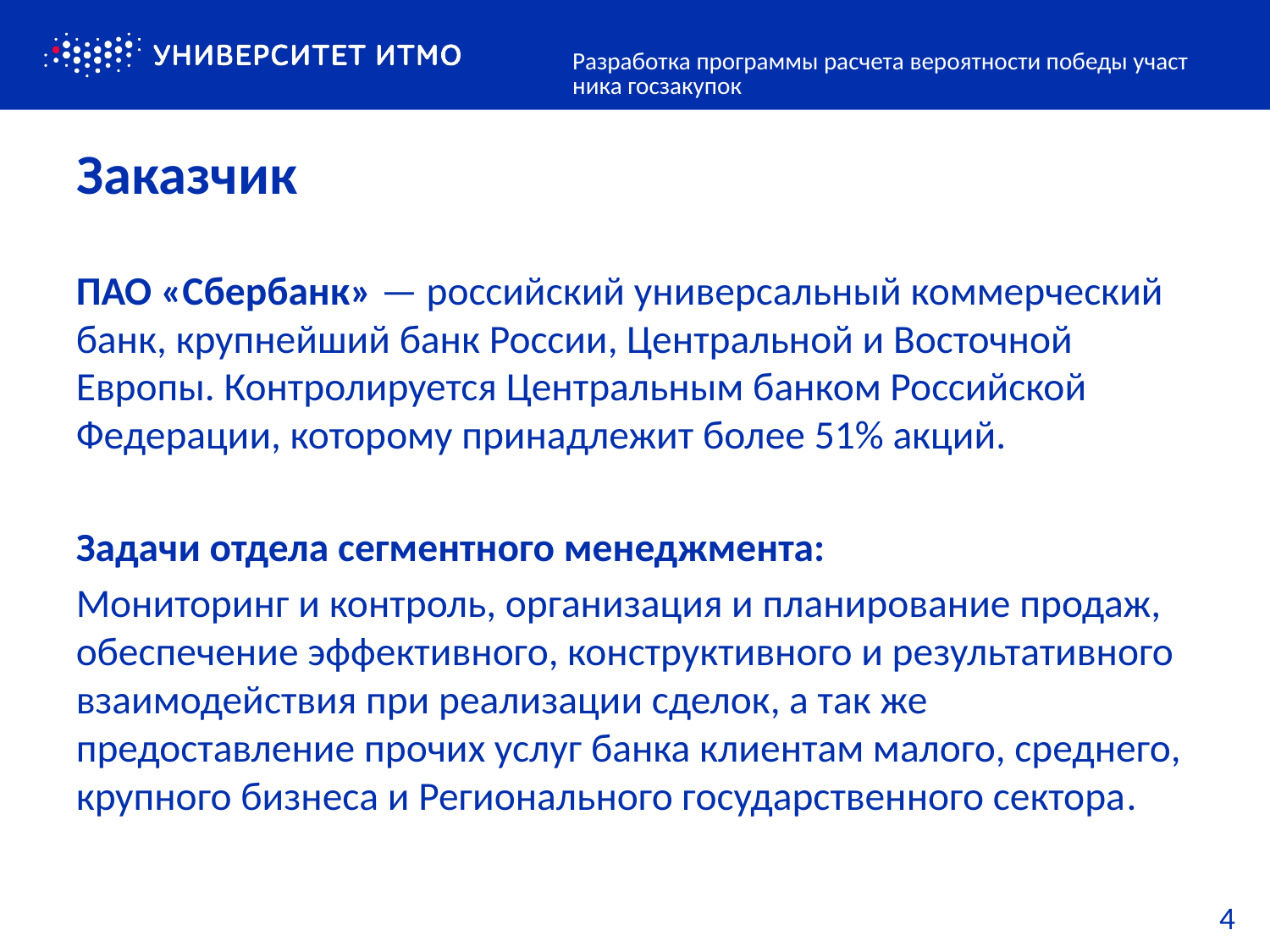

Разработка программы расчета вероятности победы участника госзакупок
# Заказчик
ПАО «Сбербанк» — российский универсальный коммерческий банк, крупнейший банк России, Центральной и Восточной Европы. Контролируется Центральным банком Российской Федерации, которому принадлежит более 51% акций.

Задачи отдела сегментного менеджмента:
Мониторинг и контроль, организация и планирование продаж, обеспечение эффективного, конструктивного и результативного взаимодействия при реализации сделок, а так же предоставление прочих услуг банка клиентам малого, среднего, крупного бизнеса и Регионального государственного сектора.

4